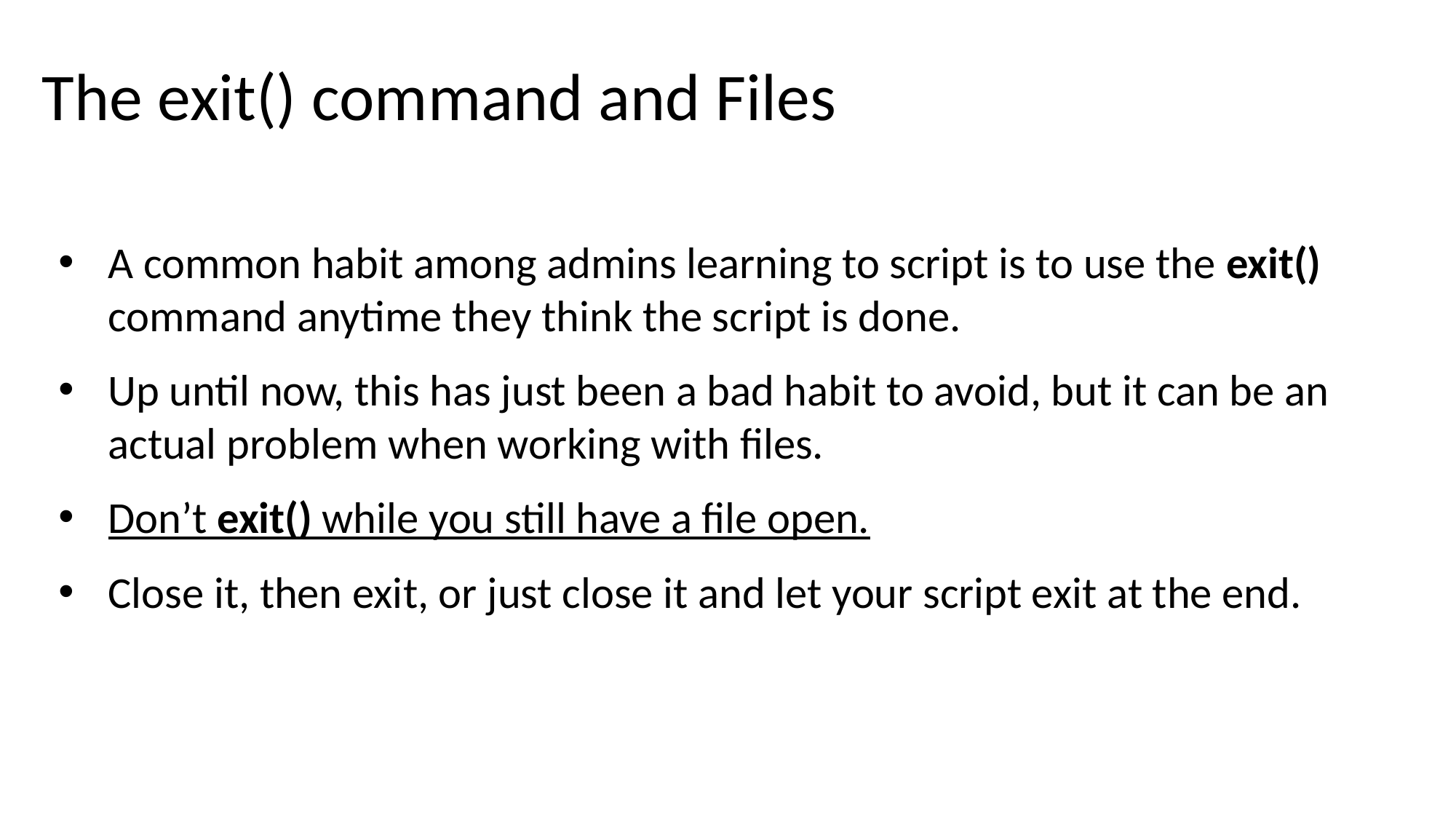

# The exit() command and Files
A common habit among admins learning to script is to use the exit() command anytime they think the script is done.
Up until now, this has just been a bad habit to avoid, but it can be an actual problem when working with files.
Don’t exit() while you still have a file open.
Close it, then exit, or just close it and let your script exit at the end.